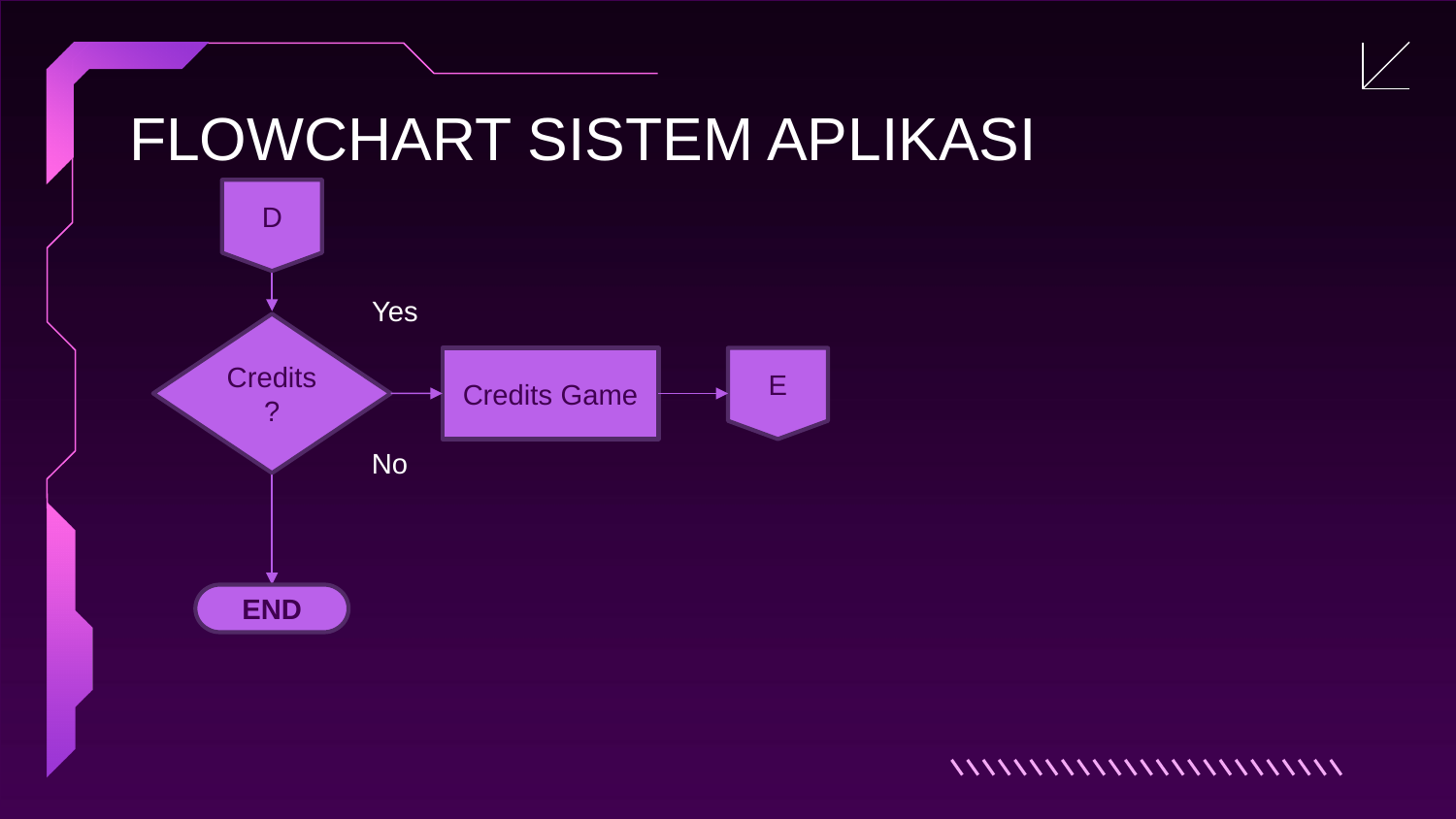

# FLOWCHART SISTEM APLIKASI
D
Yes
Credits?
Credits Game
E
No
END